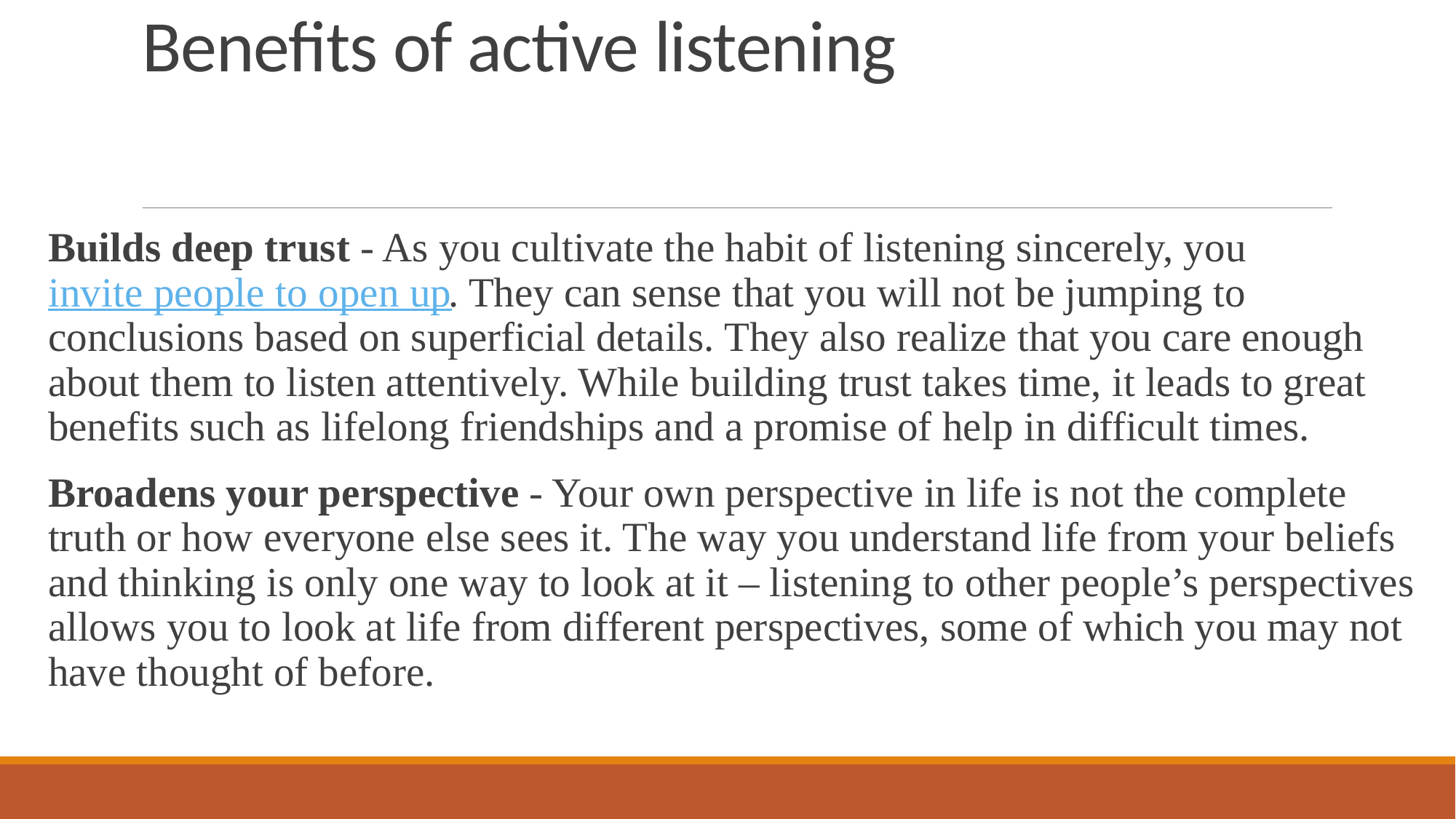

# Benefits of active listening
Builds deep trust - As you cultivate the habit of listening sincerely, you invite people to open up. They can sense that you will not be jumping to conclusions based on superficial details. They also realize that you care enough about them to listen attentively. While building trust takes time, it leads to great benefits such as lifelong friendships and a promise of help in difficult times.
Broadens your perspective - Your own perspective in life is not the complete truth or how everyone else sees it. The way you understand life from your beliefs and thinking is only one way to look at it – listening to other people’s perspectives allows you to look at life from different perspectives, some of which you may not have thought of before.